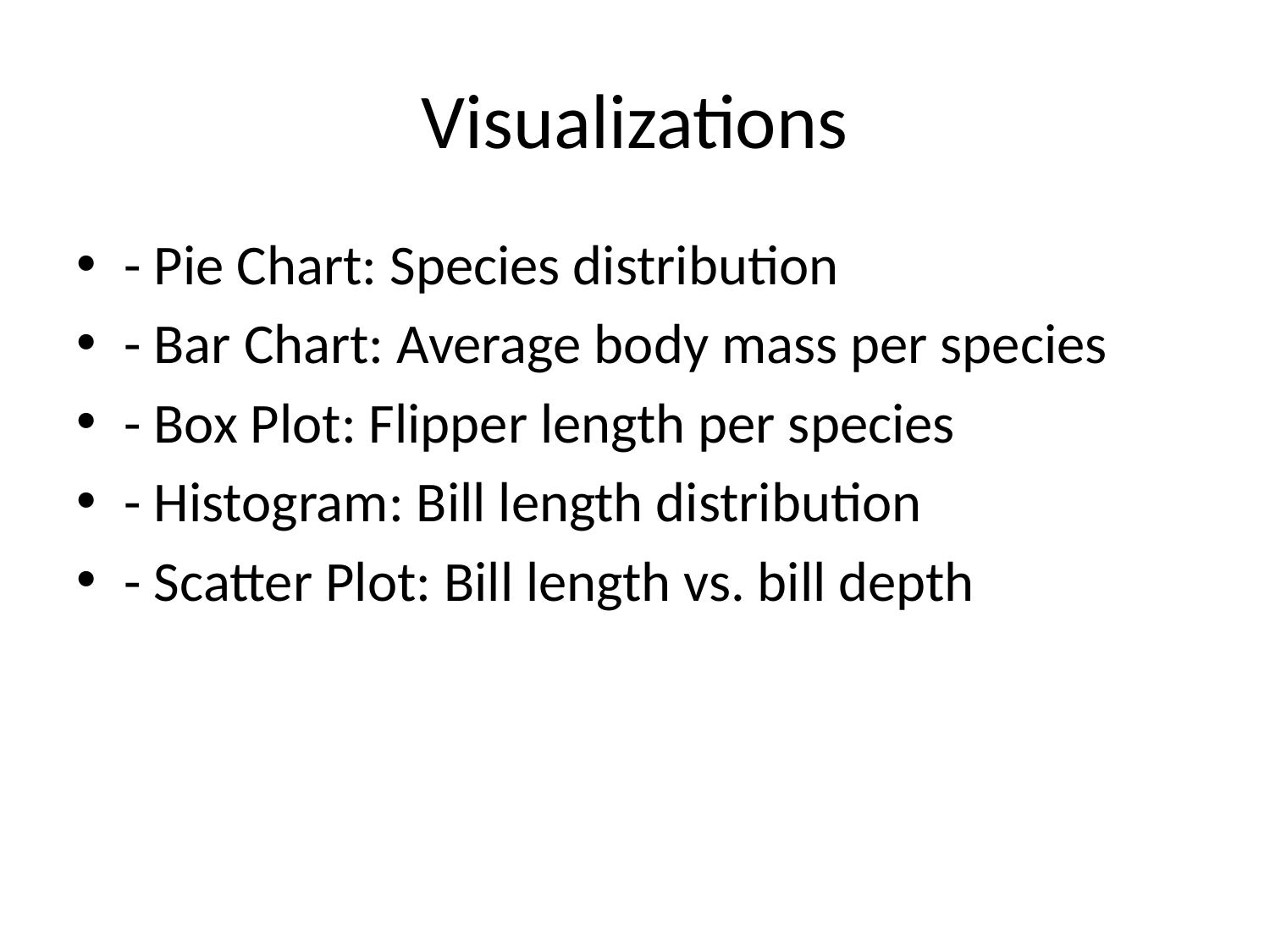

# Visualizations
- Pie Chart: Species distribution
- Bar Chart: Average body mass per species
- Box Plot: Flipper length per species
- Histogram: Bill length distribution
- Scatter Plot: Bill length vs. bill depth